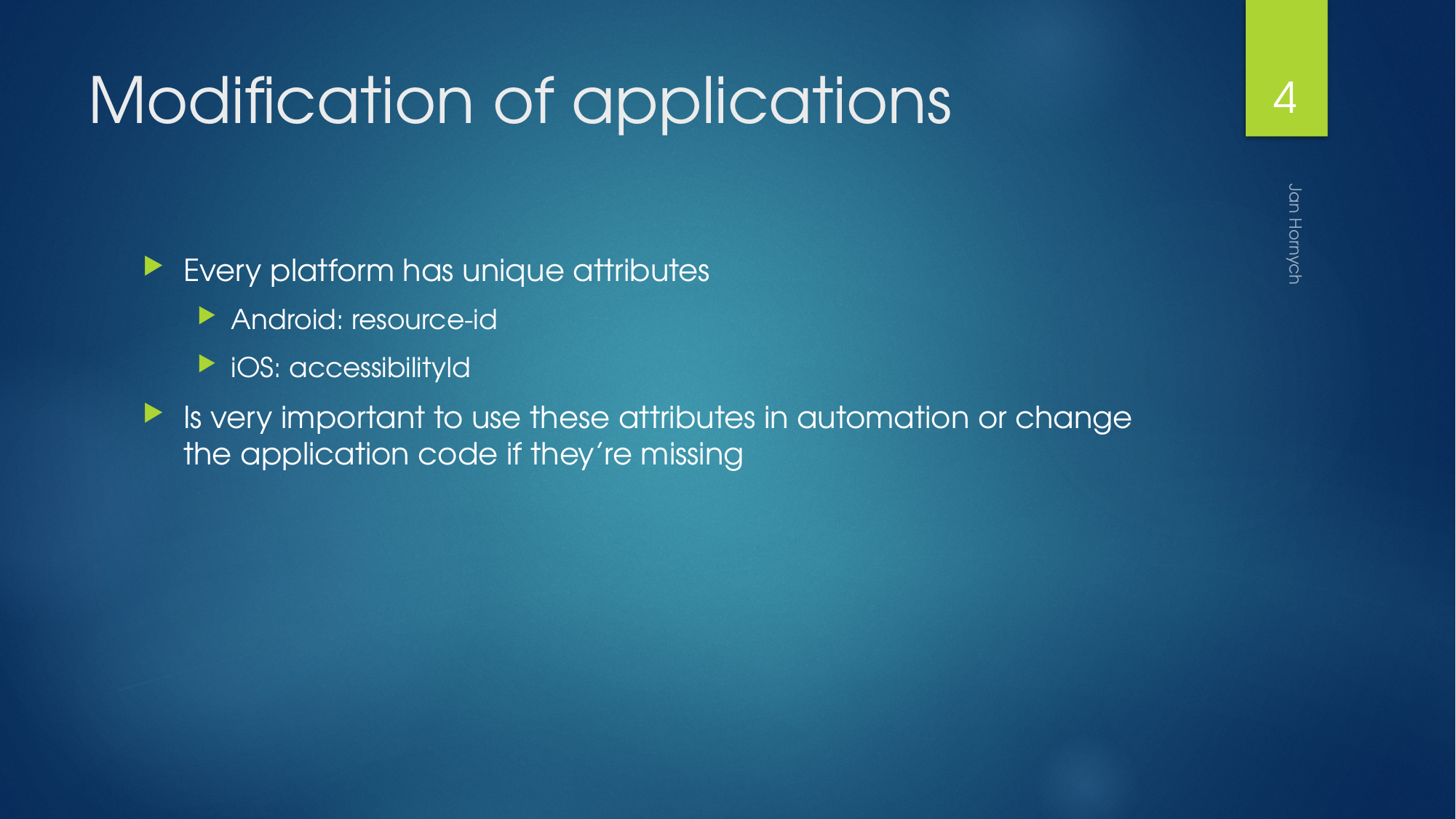

4
# Modification of applications
Every platform has unique attributes
Android: resource-id
iOS: accessibilityId
Is very important to use these attributes in automation or change the application code if they’re missing
Jan Hornych